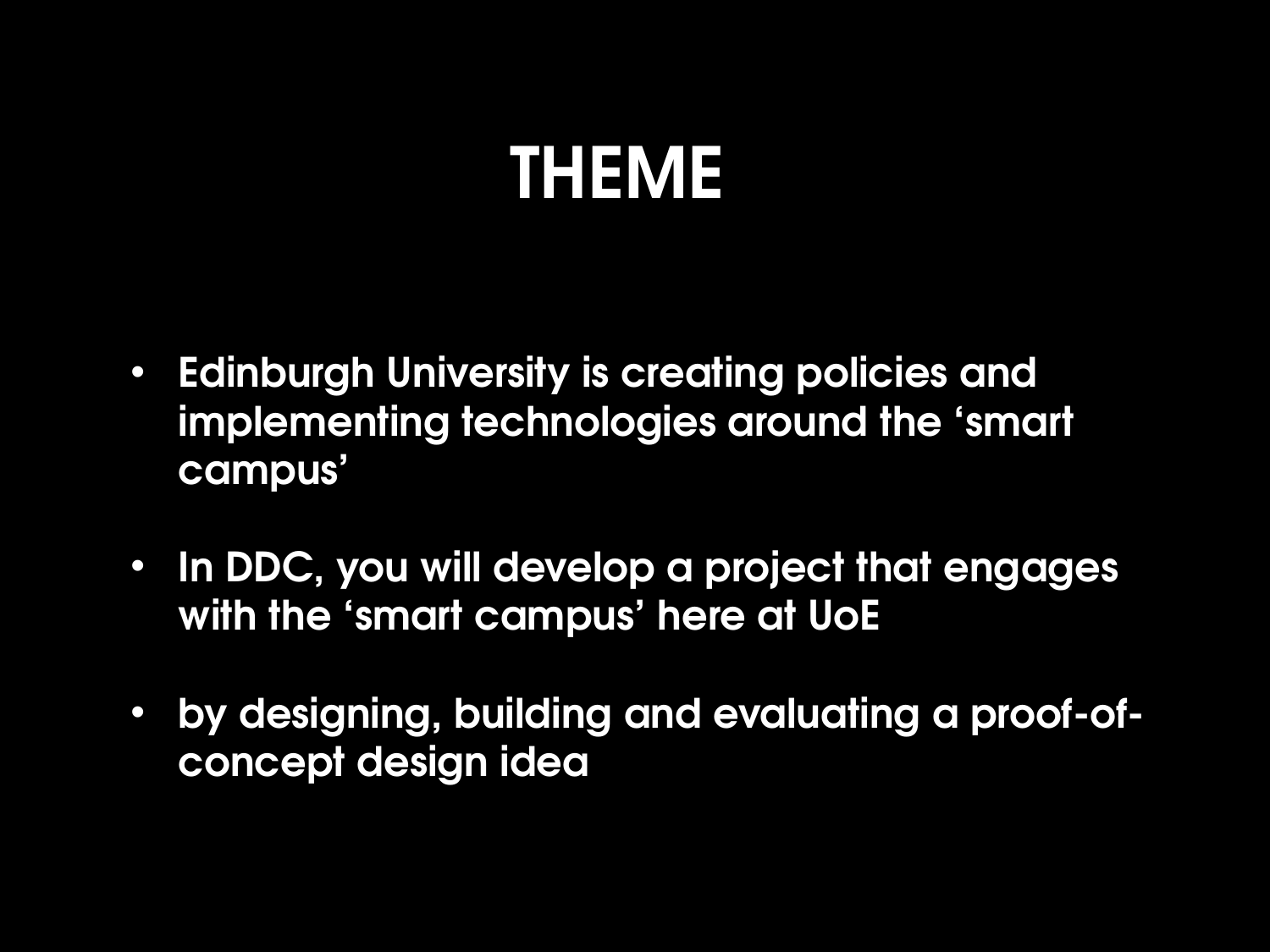

# theme

Edinburgh University is creating policies and implementing technologies around the ‘smart campus’

In DDC, you will develop a project that engages with the ‘smart campus’ here at UoE

by designing, building and evaluating a proof-of-concept design idea